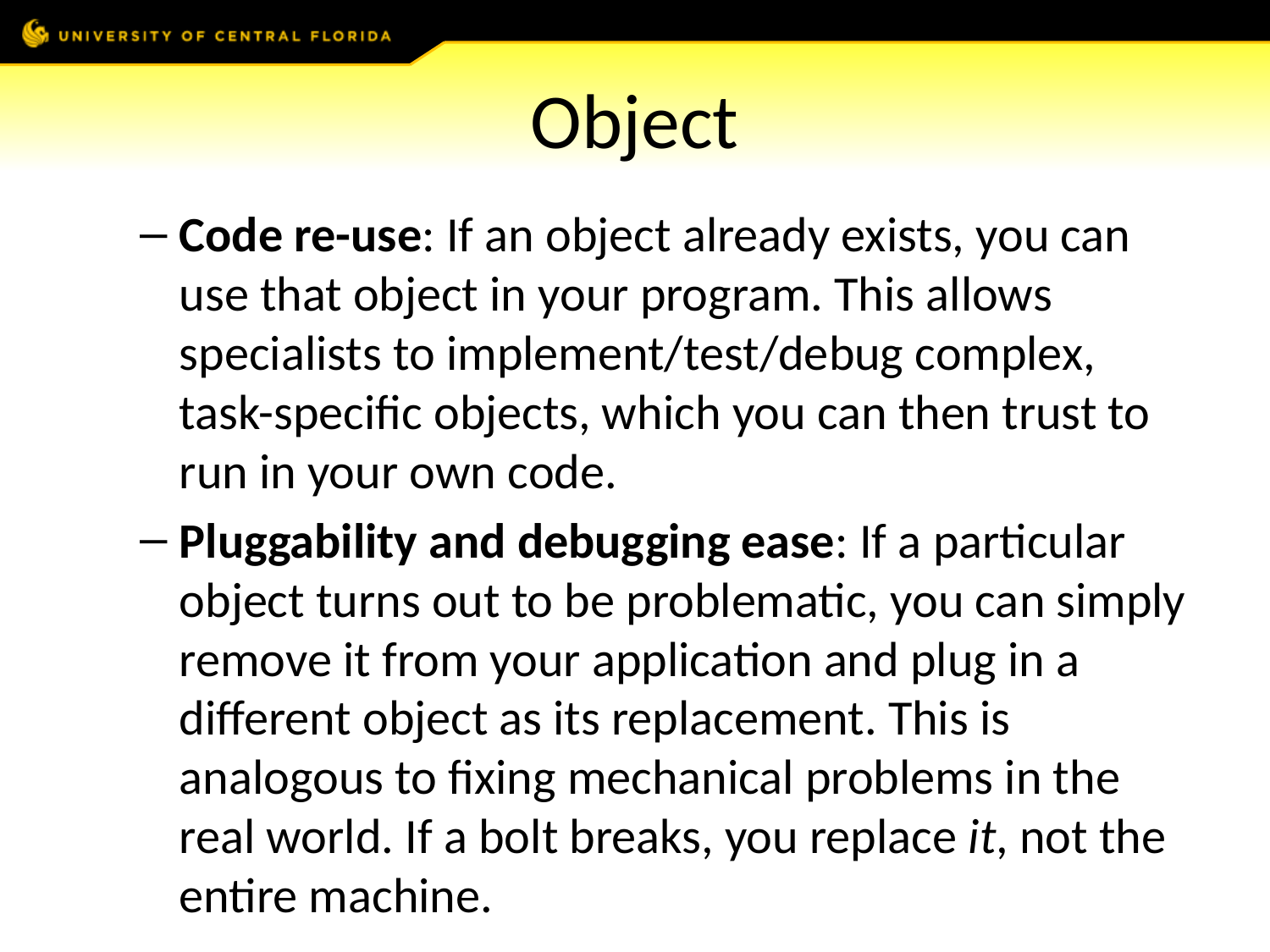

# Object
Code re-use: If an object already exists, you can use that object in your program. This allows specialists to implement/test/debug complex, task-specific objects, which you can then trust to run in your own code.
Pluggability and debugging ease: If a particular object turns out to be problematic, you can simply remove it from your application and plug in a different object as its replacement. This is analogous to fixing mechanical problems in the real world. If a bolt breaks, you replace it, not the entire machine.